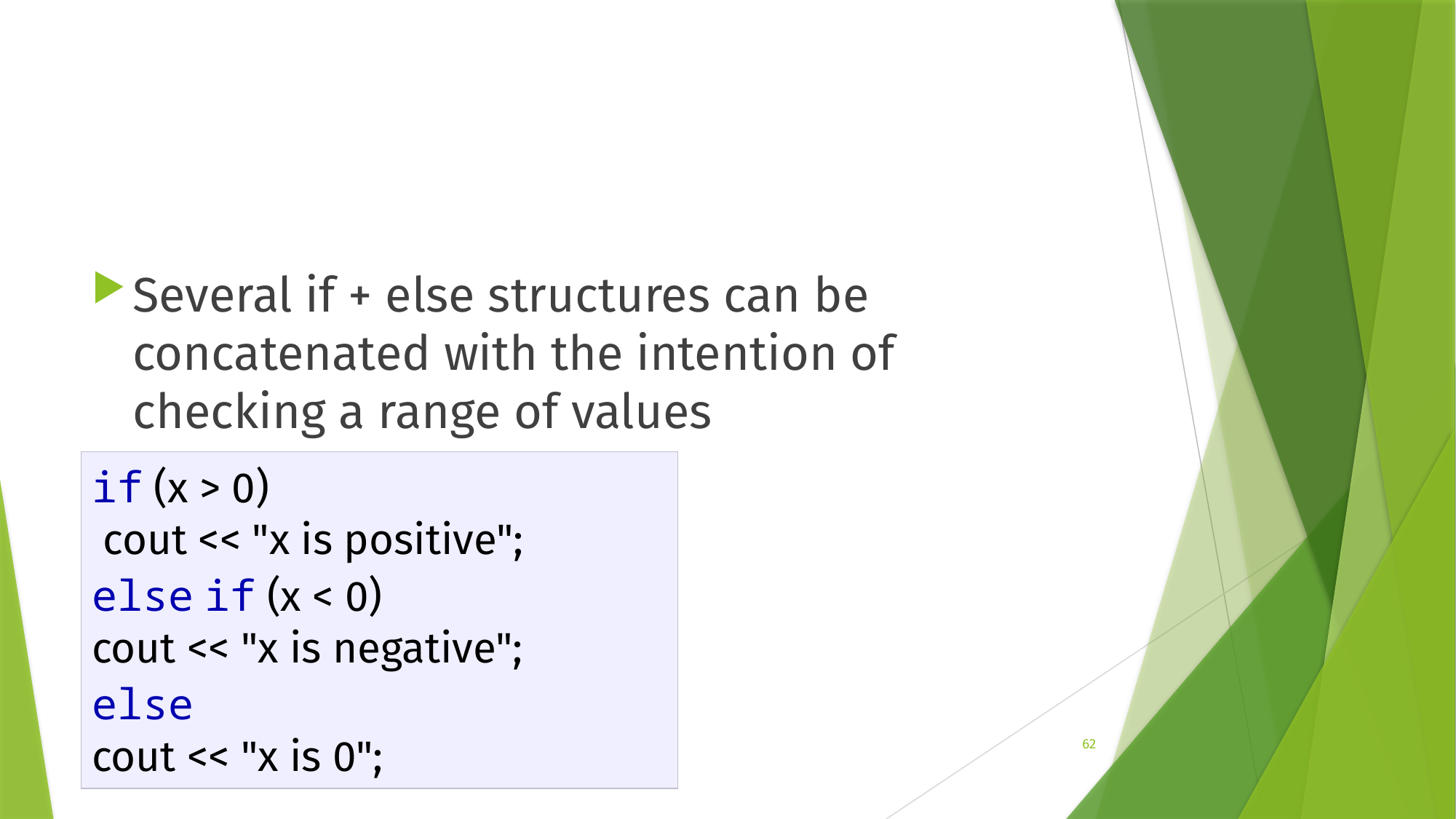

#
Several if + else structures can be concatenated with the intention of checking a range of values

| if (x > 0) cout << "x is positive"; else if (x < 0) cout << "x is negative"; else cout << "x is 0"; |
| --- |

62